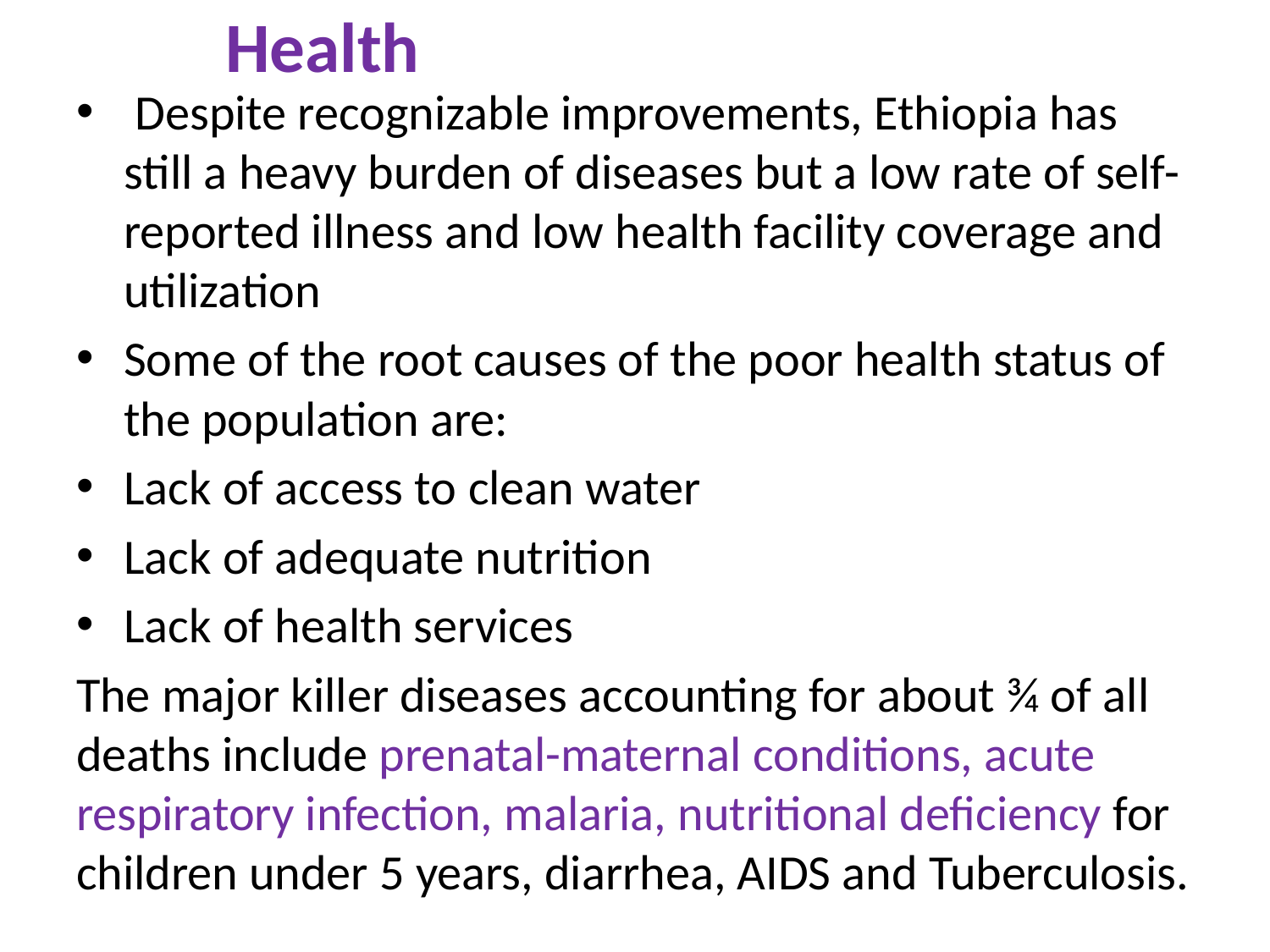

# Health
 Despite recognizable improvements, Ethiopia has still a heavy burden of diseases but a low rate of self-reported illness and low health facility coverage and utilization
Some of the root causes of the poor health status of the population are:
Lack of access to clean water
Lack of adequate nutrition
Lack of health services
The major killer diseases accounting for about ¾ of all deaths include prenatal-maternal conditions, acute respiratory infection, malaria, nutritional deficiency for children under 5 years, diarrhea, AIDS and Tuberculosis.